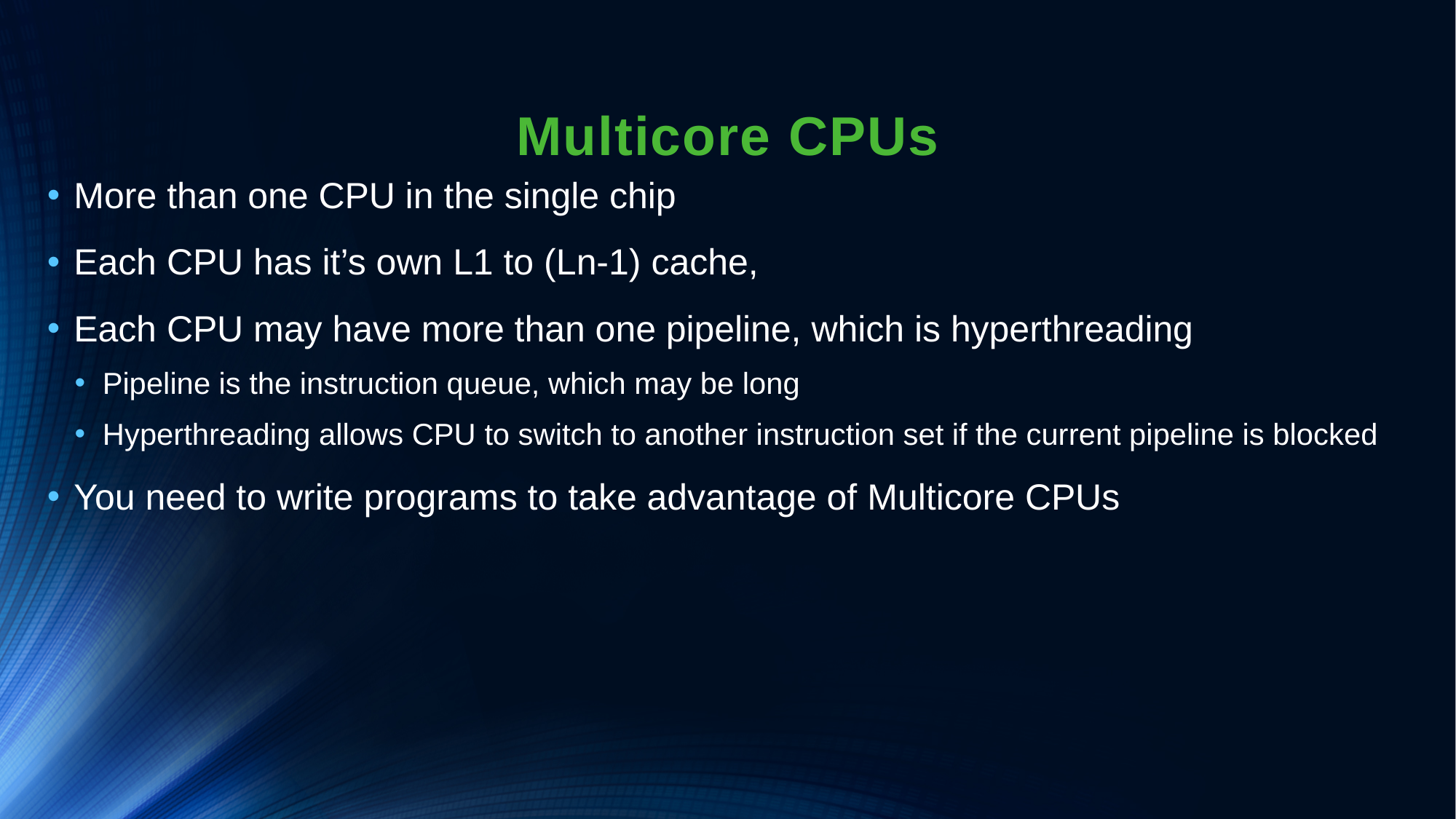

# Multicore CPUs
More than one CPU in the single chip
Each CPU has it’s own L1 to (Ln-1) cache,
Each CPU may have more than one pipeline, which is hyperthreading
Pipeline is the instruction queue, which may be long
Hyperthreading allows CPU to switch to another instruction set if the current pipeline is blocked
You need to write programs to take advantage of Multicore CPUs